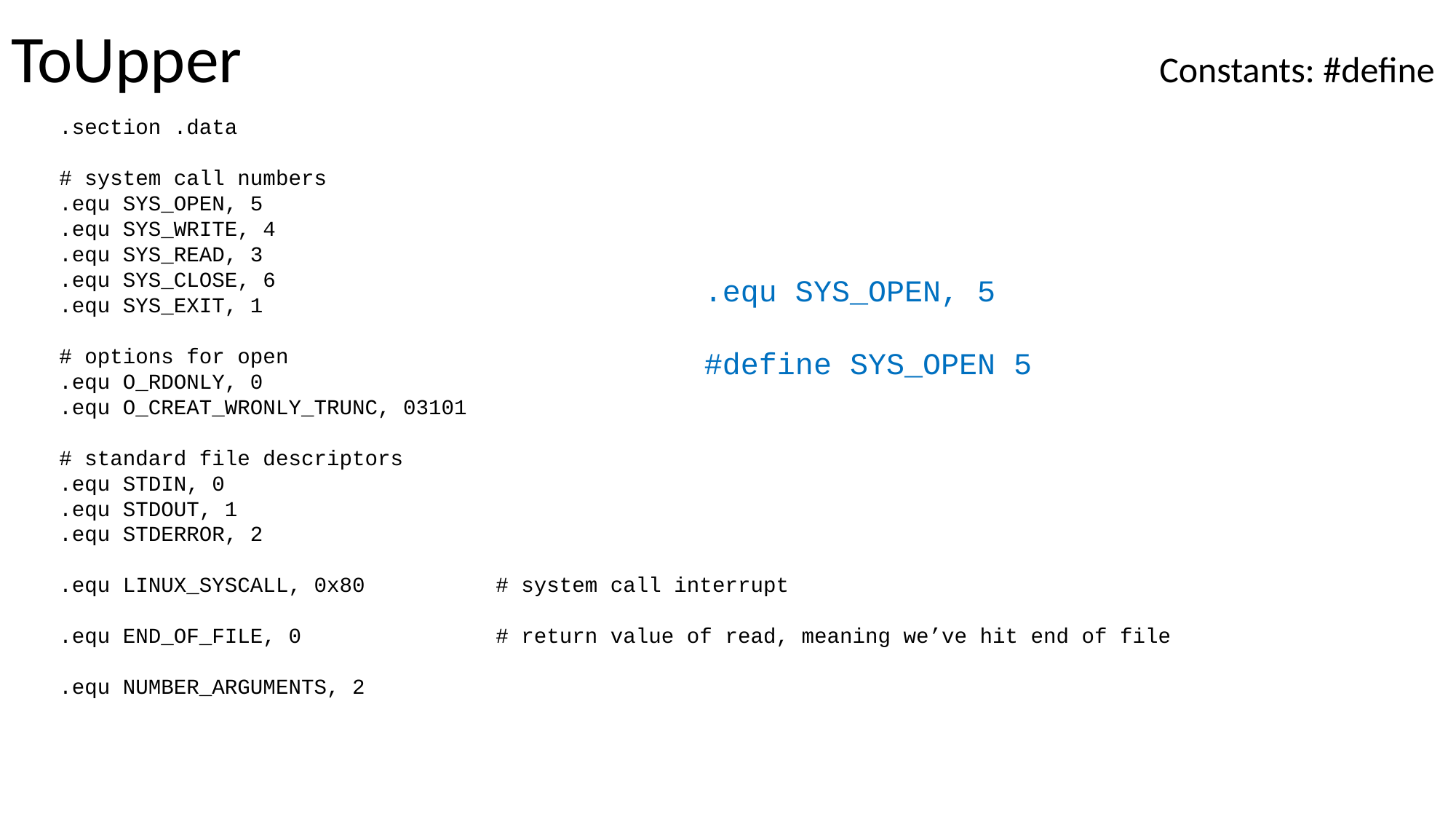

# ToUpper							           Constants: #define
.section .data

# system call numbers
.equ SYS_OPEN, 5
.equ SYS_WRITE, 4
.equ SYS_READ, 3
.equ SYS_CLOSE, 6
.equ SYS_EXIT, 1

# options for open
.equ O_RDONLY, 0
.equ O_CREAT_WRONLY_TRUNC, 03101

# standard file descriptors
.equ STDIN, 0
.equ STDOUT, 1
.equ STDERROR, 2

.equ LINUX_SYSCALL, 0x80		# system call interrupt

.equ END_OF_FILE, 0		# return value of read, meaning we’ve hit end of file

.equ NUMBER_ARGUMENTS, 2

.equ SYS_OPEN, 5

#define SYS_OPEN 5